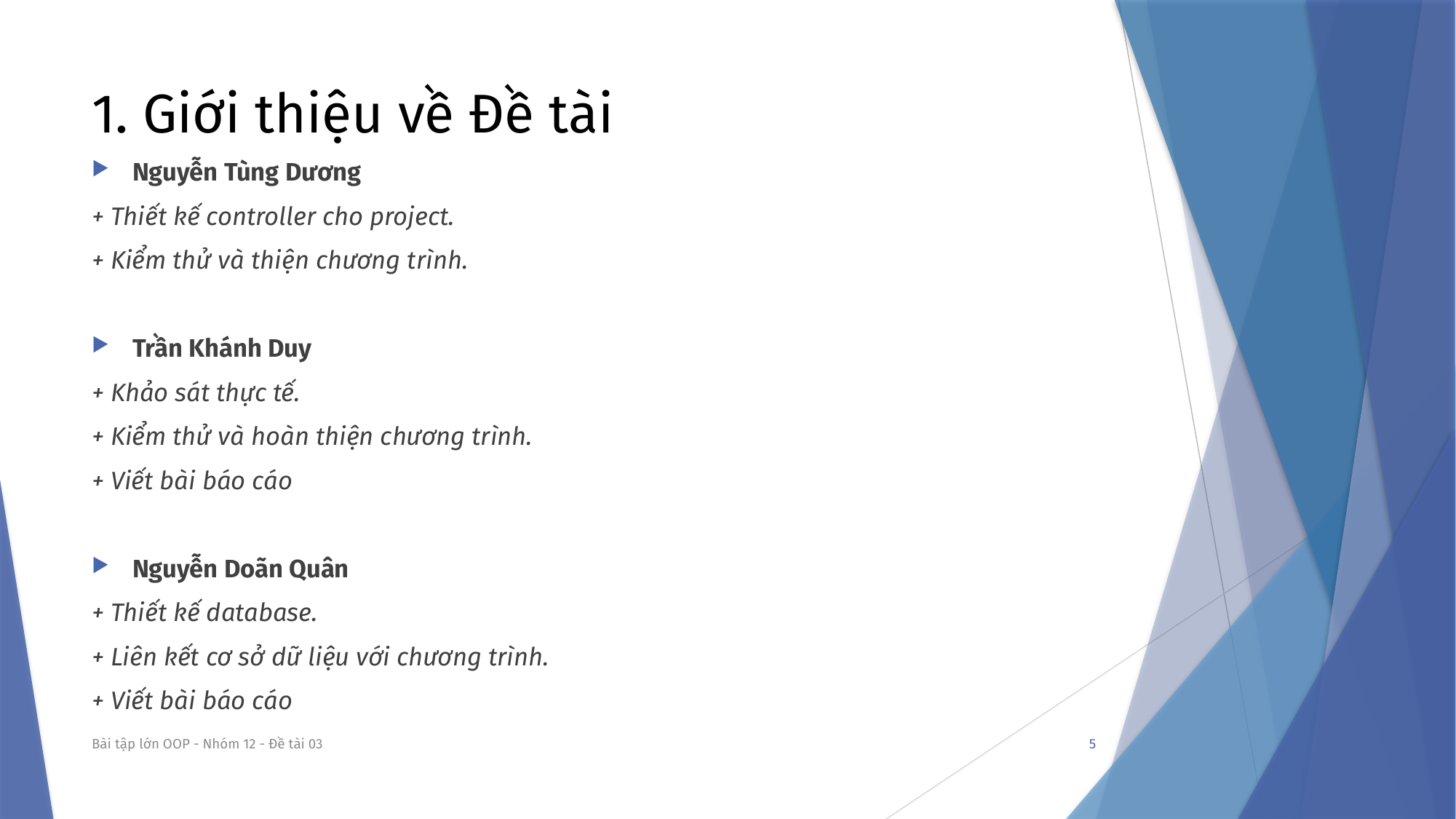

# 1. Giới thiệu về Đề tài
Nguyễn Tùng Dương
+ Thiết kế controller cho project.
+ Kiểm thử và thiện chương trình.

Trần Khánh Duy
+ Khảo sát thực tế.
+ Kiểm thử và hoàn thiện chương trình.
+ Viết bài báo cáo

Nguyễn Doãn Quân
+ Thiết kế database.
+ Liên kết cơ sở dữ liệu với chương trình.
+ Viết bài báo cáo

Bài tập lớn OOP - Nhóm 12 - Đề tài 03
5